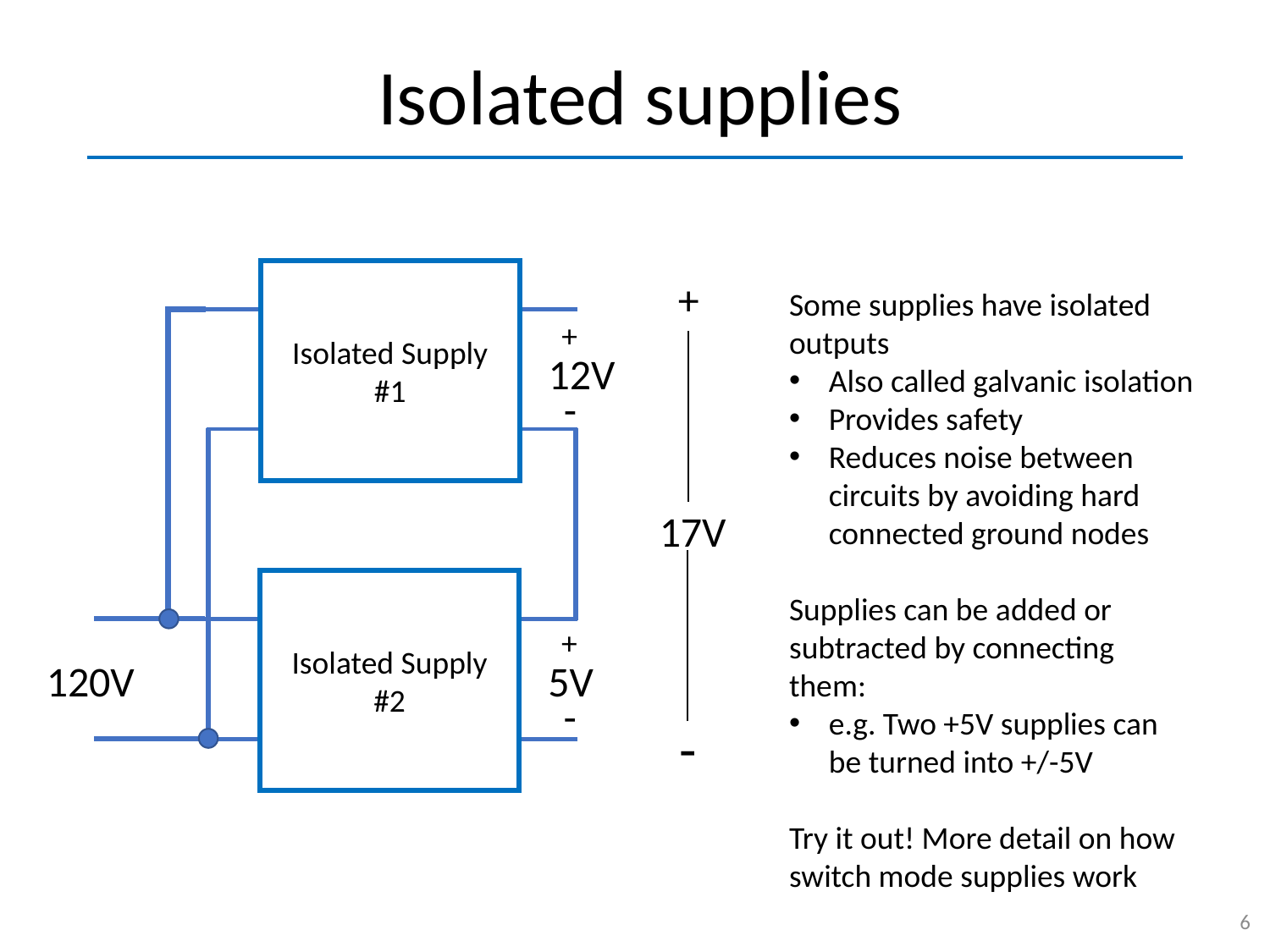

# Isolated supplies
Isolated Supply
#1
+
Some supplies have isolated outputs
Also called galvanic isolation
Provides safety
Reduces noise between circuits by avoiding hard connected ground nodes

Supplies can be added or subtracted by connecting them:
e.g. Two +5V supplies can be turned into +/-5V

Try it out! More detail on how switch mode supplies work

+
12V
-
17V
Isolated Supply
#2

+
5V
-
120V
-

6